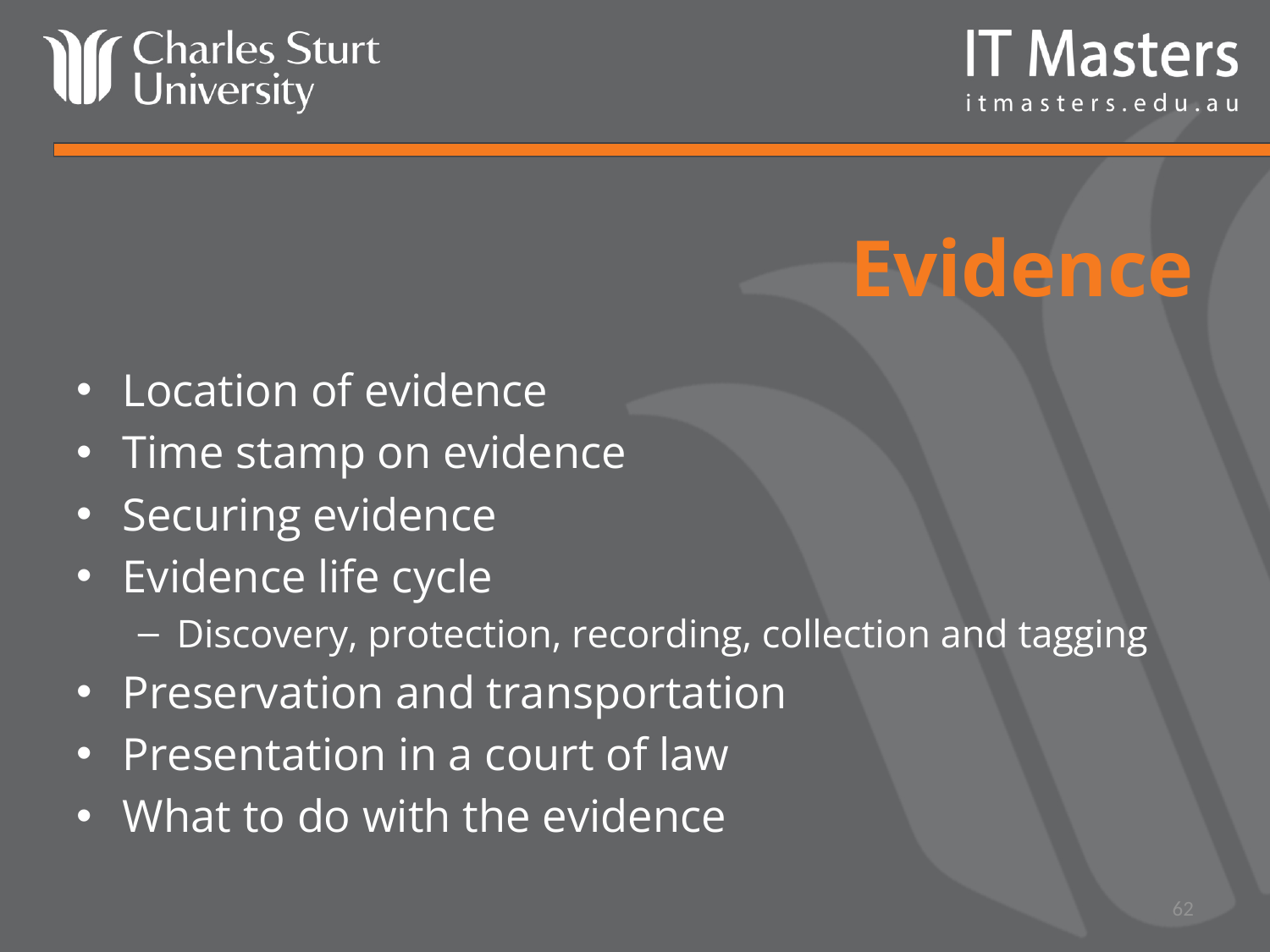

# Evidence
Location of evidence
Time stamp on evidence
Securing evidence
Evidence life cycle
Discovery, protection, recording, collection and tagging
Preservation and transportation
Presentation in a court of law
What to do with the evidence
62